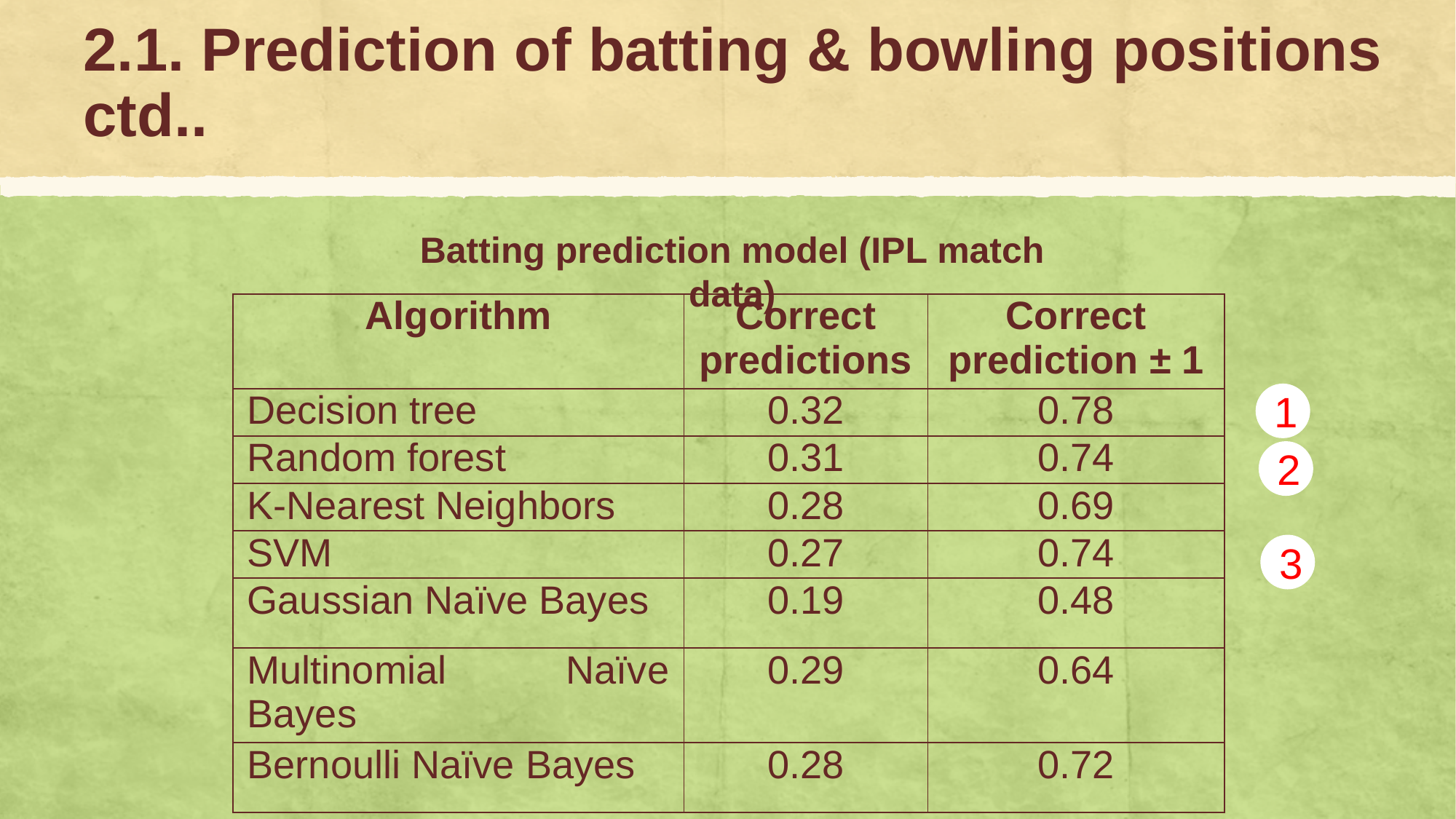

# 2.1. Prediction of batting & bowling positions  ctd..

Batting prediction model (IPL match data)
| Algorithm | Correct predictions | Correct prediction ± 1 |
| --- | --- | --- |
| Decision tree | 0.32 | 0.78 |
| Random forest | 0.31 | 0.74 |
| K-Nearest Neighbors | 0.28 | 0.69 |
| SVM | 0.27 | 0.74 |
| Gaussian Naïve Bayes | 0.19 | 0.48 |
| Multinomial Naïve Bayes | 0.29 | 0.64 |
| Bernoulli Naïve Bayes | 0.28 | 0.72 |
1
2
3